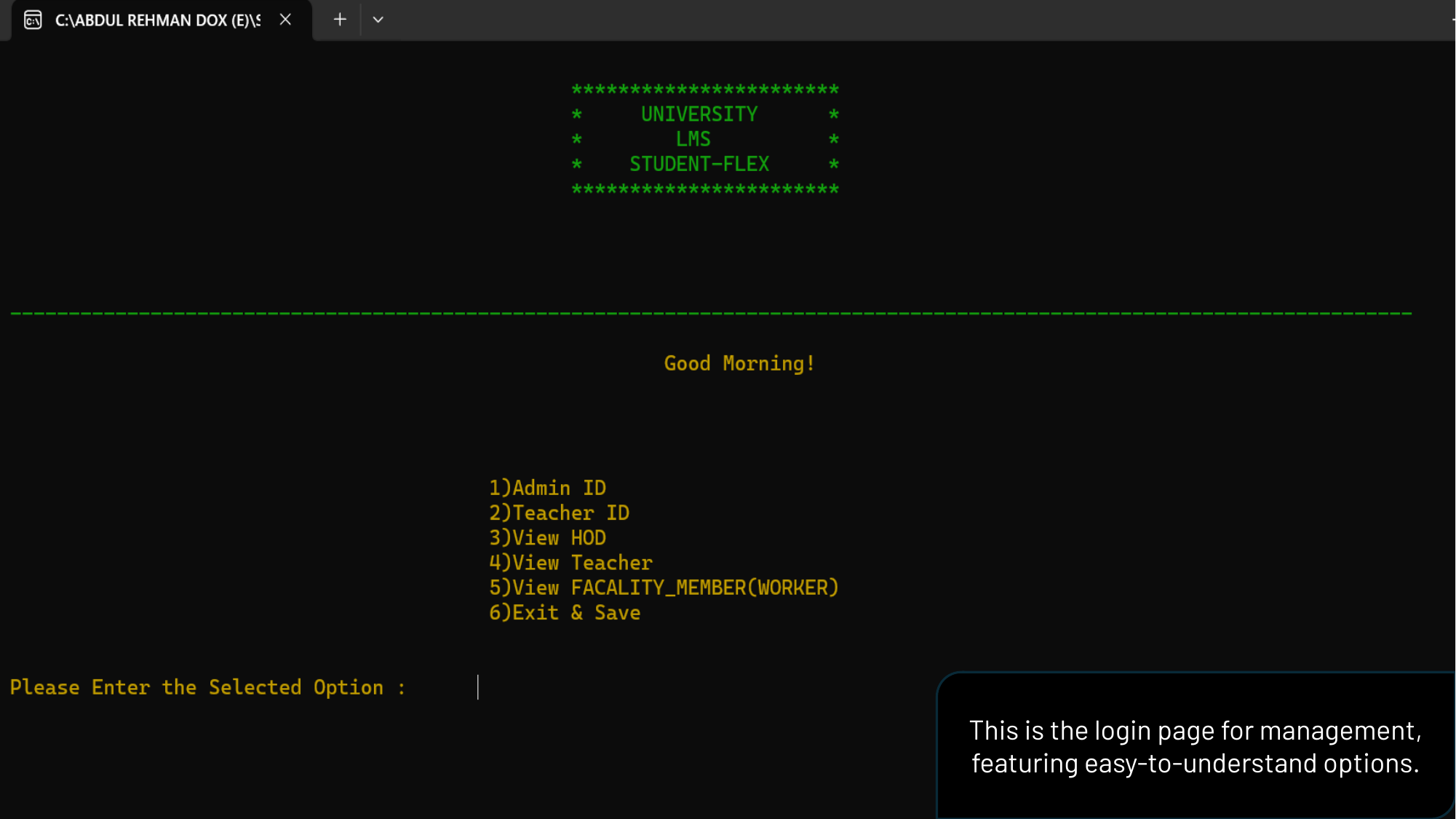

This is the login page for management, featuring easy-to-understand options.